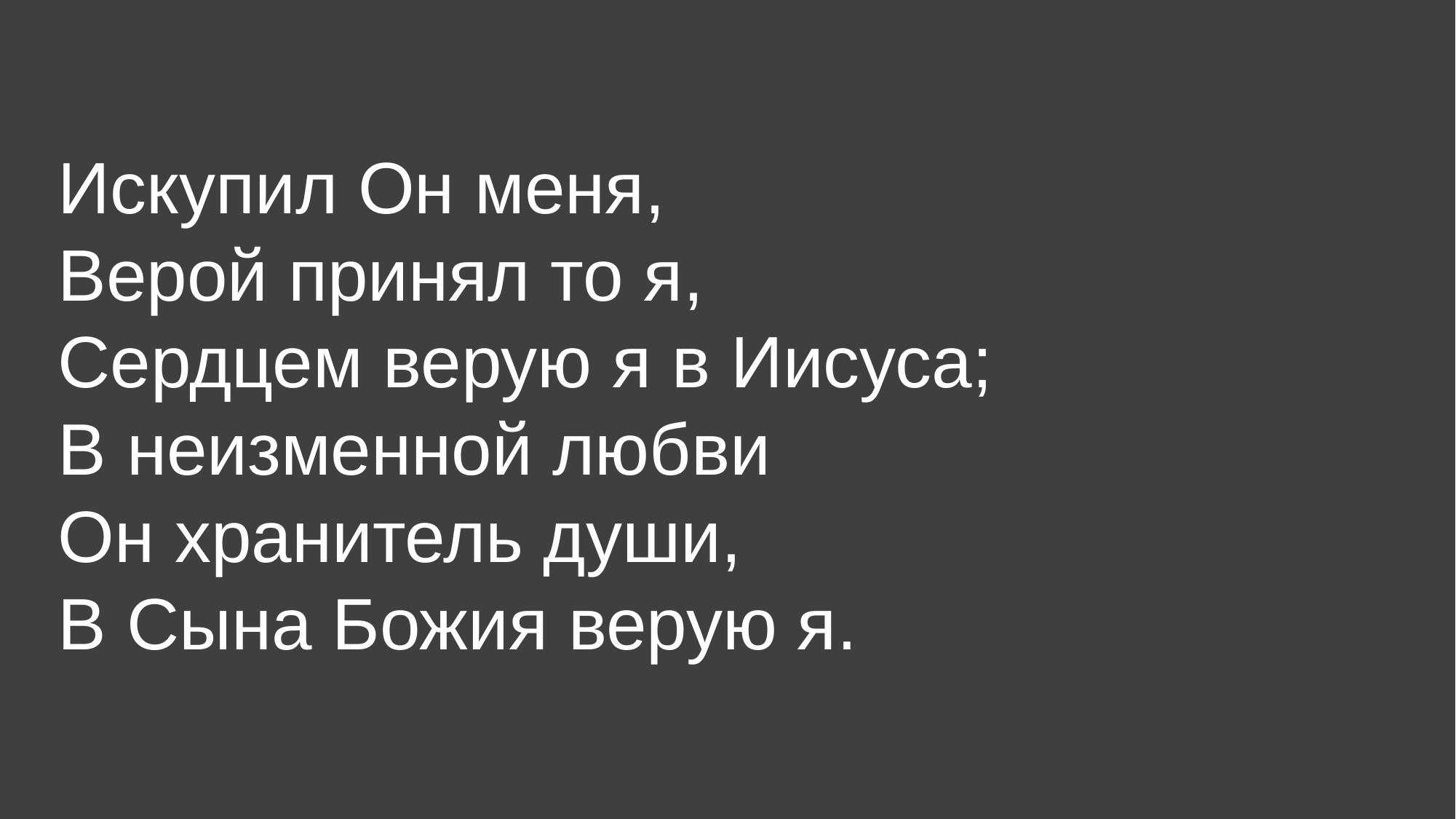

Искупил Он меня,
Верой принял то я,
Сердцем верую я в Иисуса;
В неизменной любви
Он хранитель души,
В Сына Божия верую я.